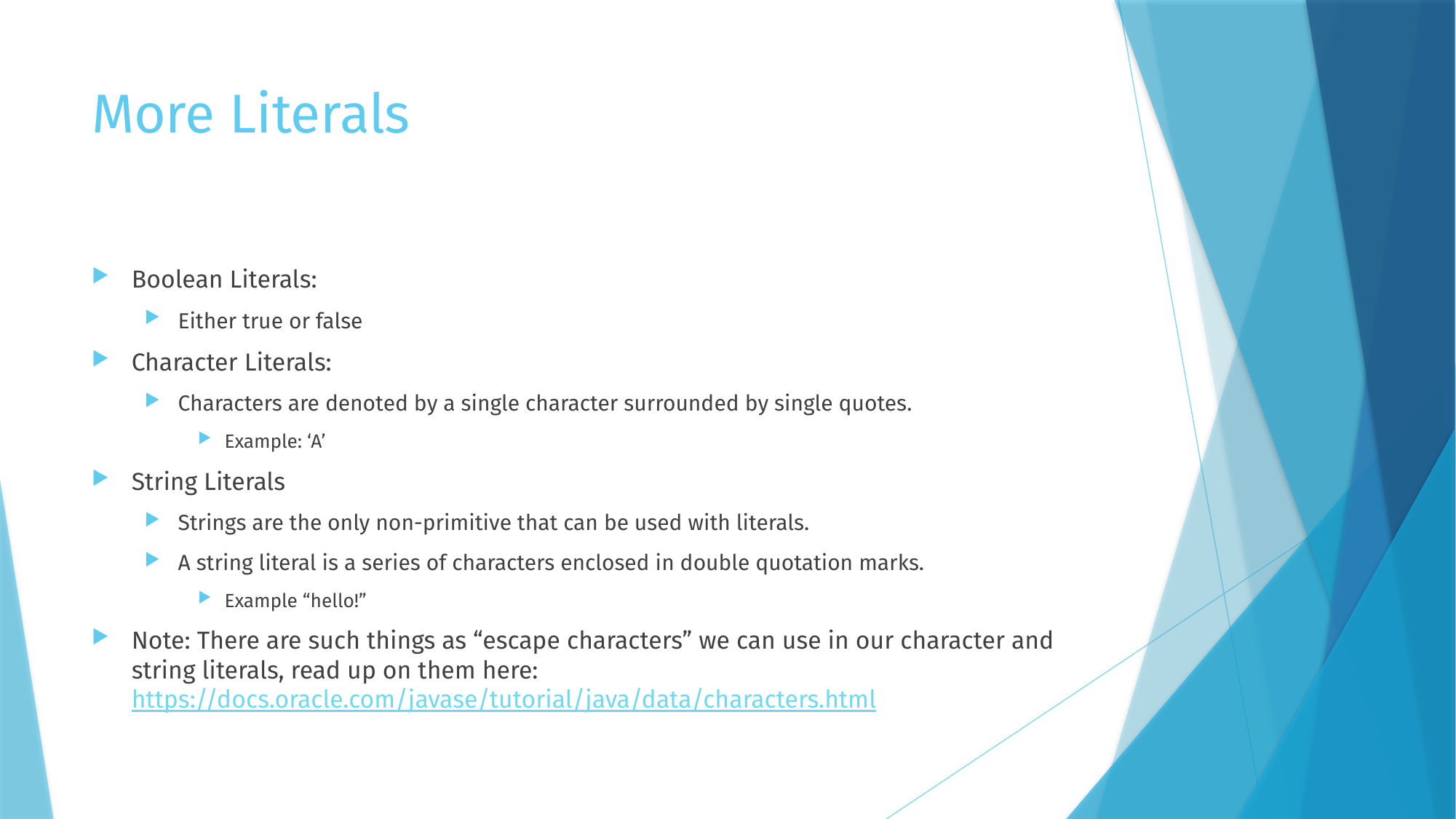

# More Literals
Boolean Literals:
Either true or false
Character Literals:
Characters are denoted by a single character surrounded by single quotes.
Example: ‘A’
String Literals
Strings are the only non-primitive that can be used with literals.
A string literal is a series of characters enclosed in double quotation marks.
Example “hello!”
Note: There are such things as “escape characters” we can use in our character and string literals, read up on them here: https://docs.oracle.com/javase/tutorial/java/data/characters.html